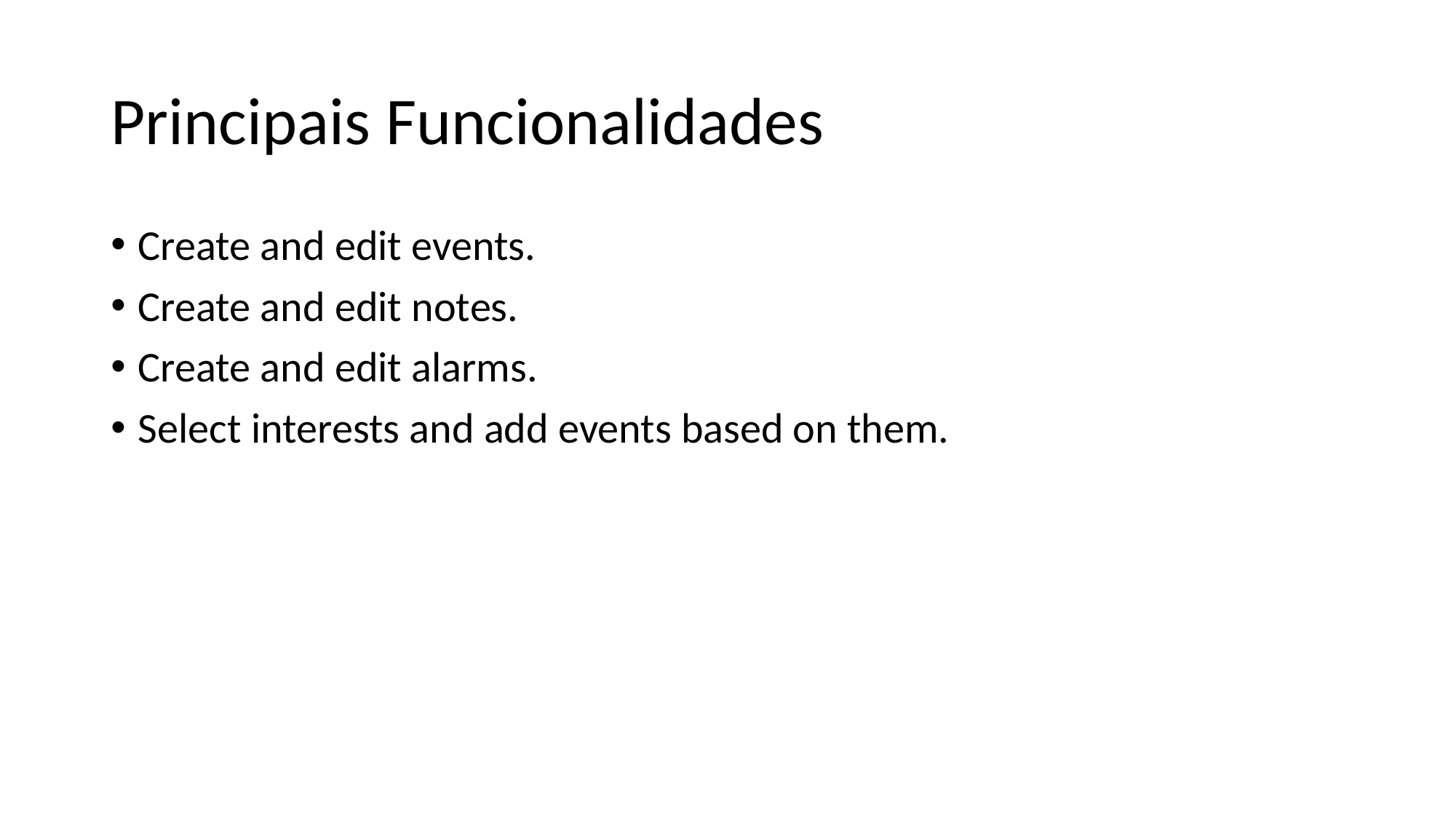

# Principais Funcionalidades
Create and edit events.
Create and edit notes.
Create and edit alarms.
Select interests and add events based on them.